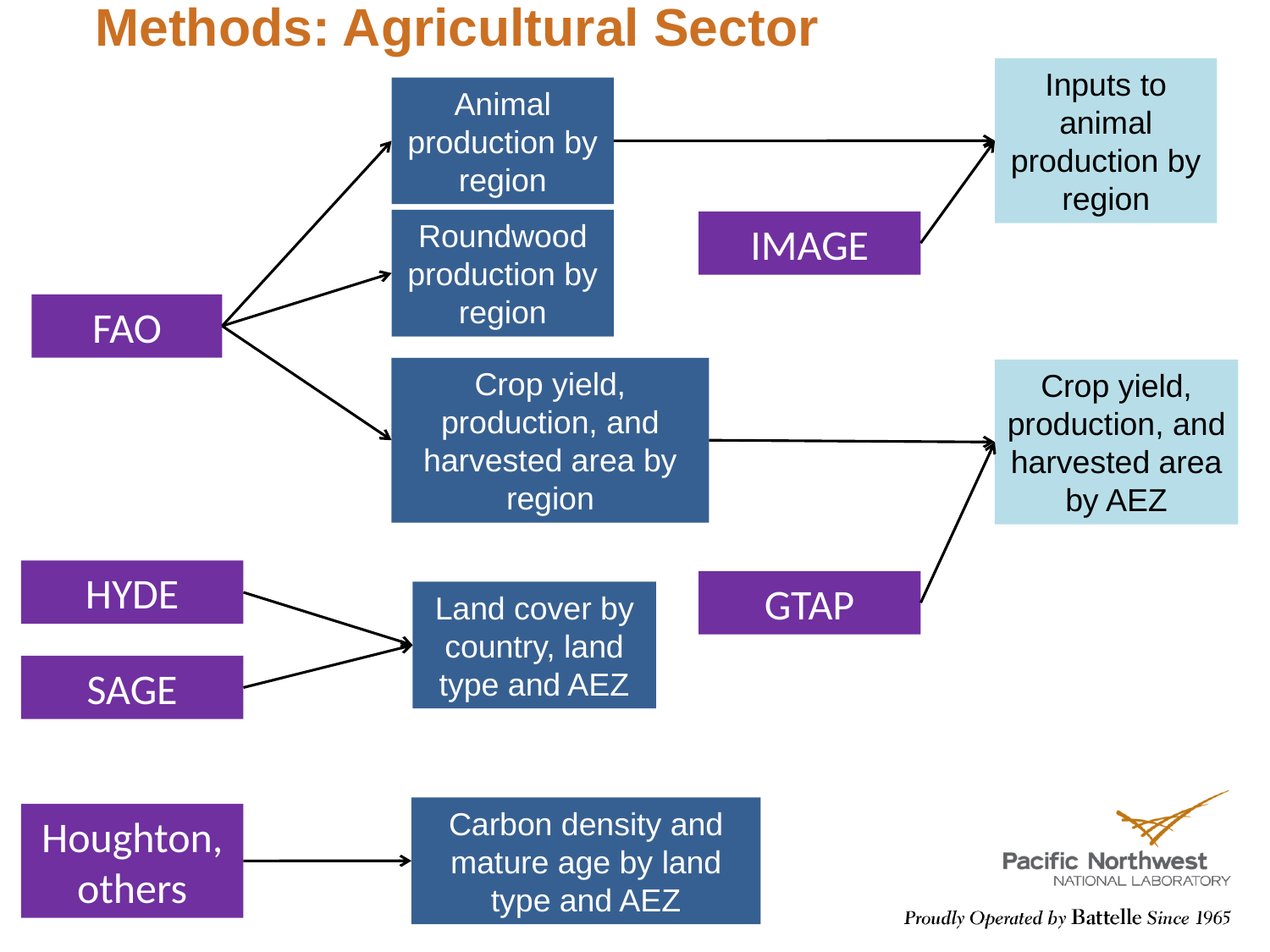

# Methods: Agricultural Sector
Inputs to animal production by region
Animal production by region
Roundwood production by region
IMAGE
FAO
Crop yield, production, and harvested area by region
Crop yield, production, and harvested area by AEZ
HYDE
GTAP
Land cover by country, land type and AEZ
SAGE
Carbon density and mature age by land type and AEZ
Houghton, others